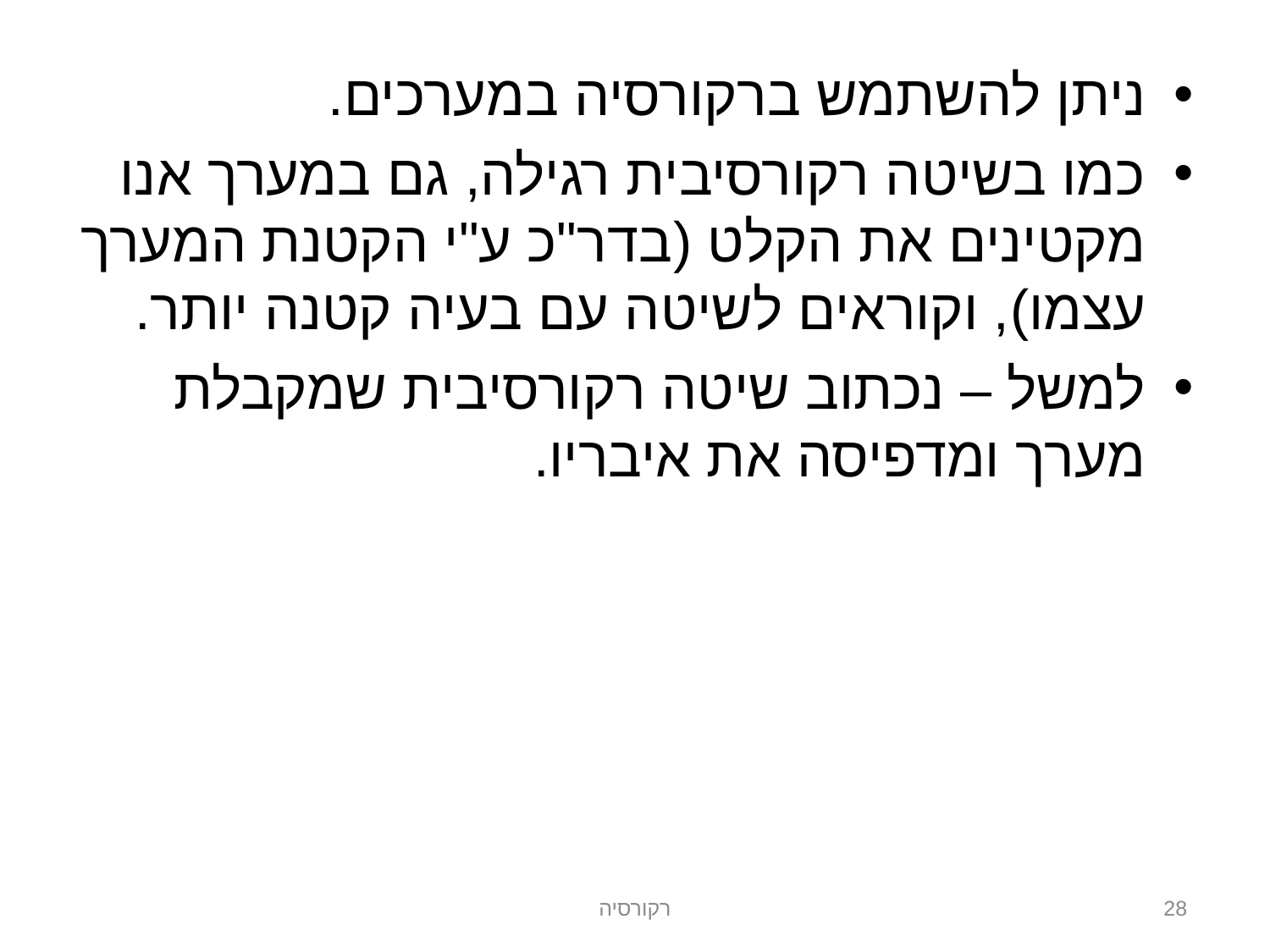

ניתן להשתמש ברקורסיה במערכים.
כמו בשיטה רקורסיבית רגילה, גם במערך אנו מקטינים את הקלט (בדר"כ ע"י הקטנת המערך עצמו), וקוראים לשיטה עם בעיה קטנה יותר.
למשל – נכתוב שיטה רקורסיבית שמקבלת מערך ומדפיסה את איבריו.
רקורסיה
28